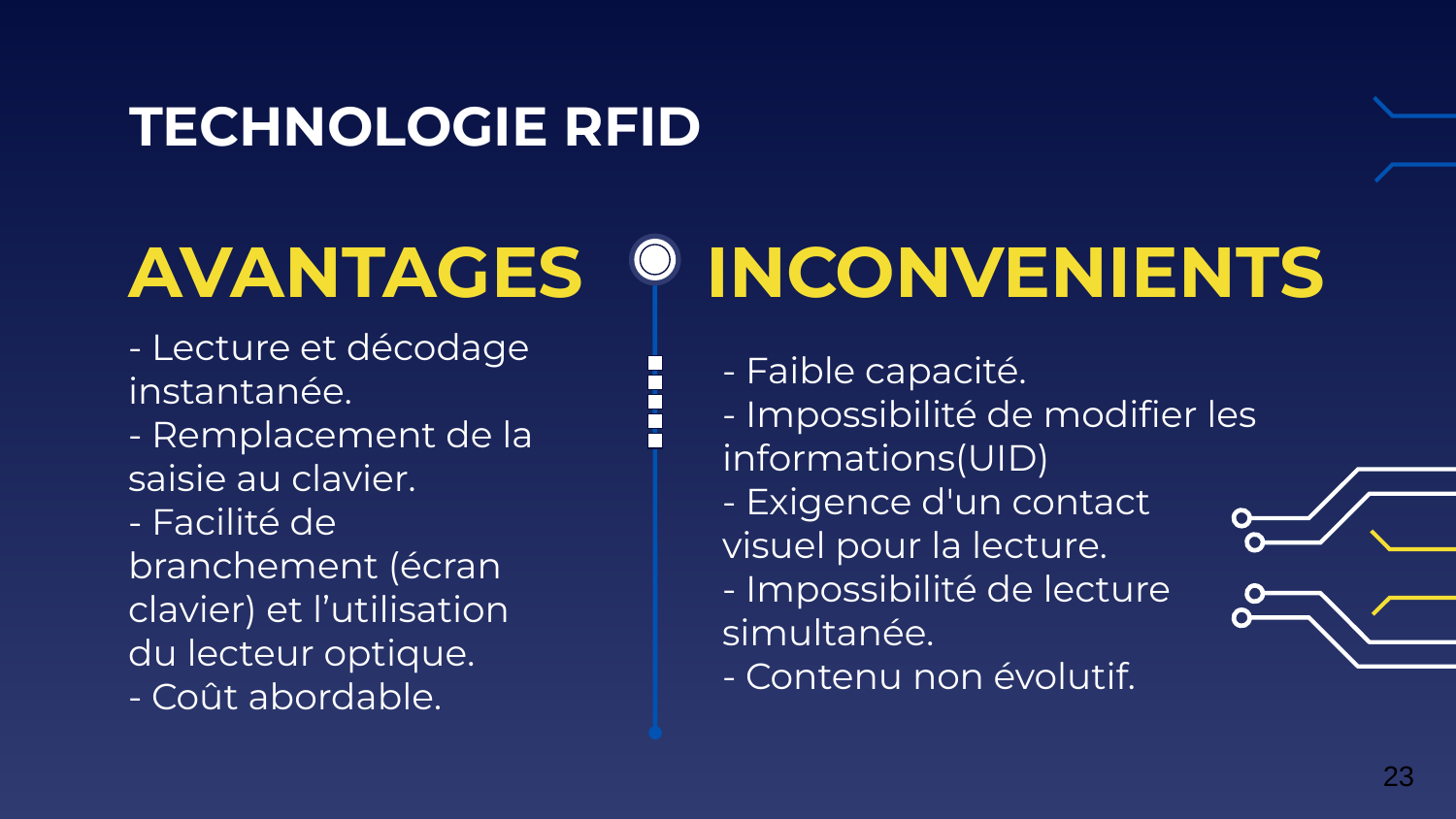

TECHNOLOGIE RFID
AVANTAGES
INCONVENIENTS
# - Lecture et décodage instantanée. - Remplacement de la saisie au clavier. - Facilité de branchement (écran clavier) et l’utilisation du lecteur optique. - Coût abordable.
- Faible capacité.
- Impossibilité de modifier les informations(UID)
- Exigence d'un contact visuel pour la lecture.
- Impossibilité de lecture simultanée.
- Contenu non évolutif.

23